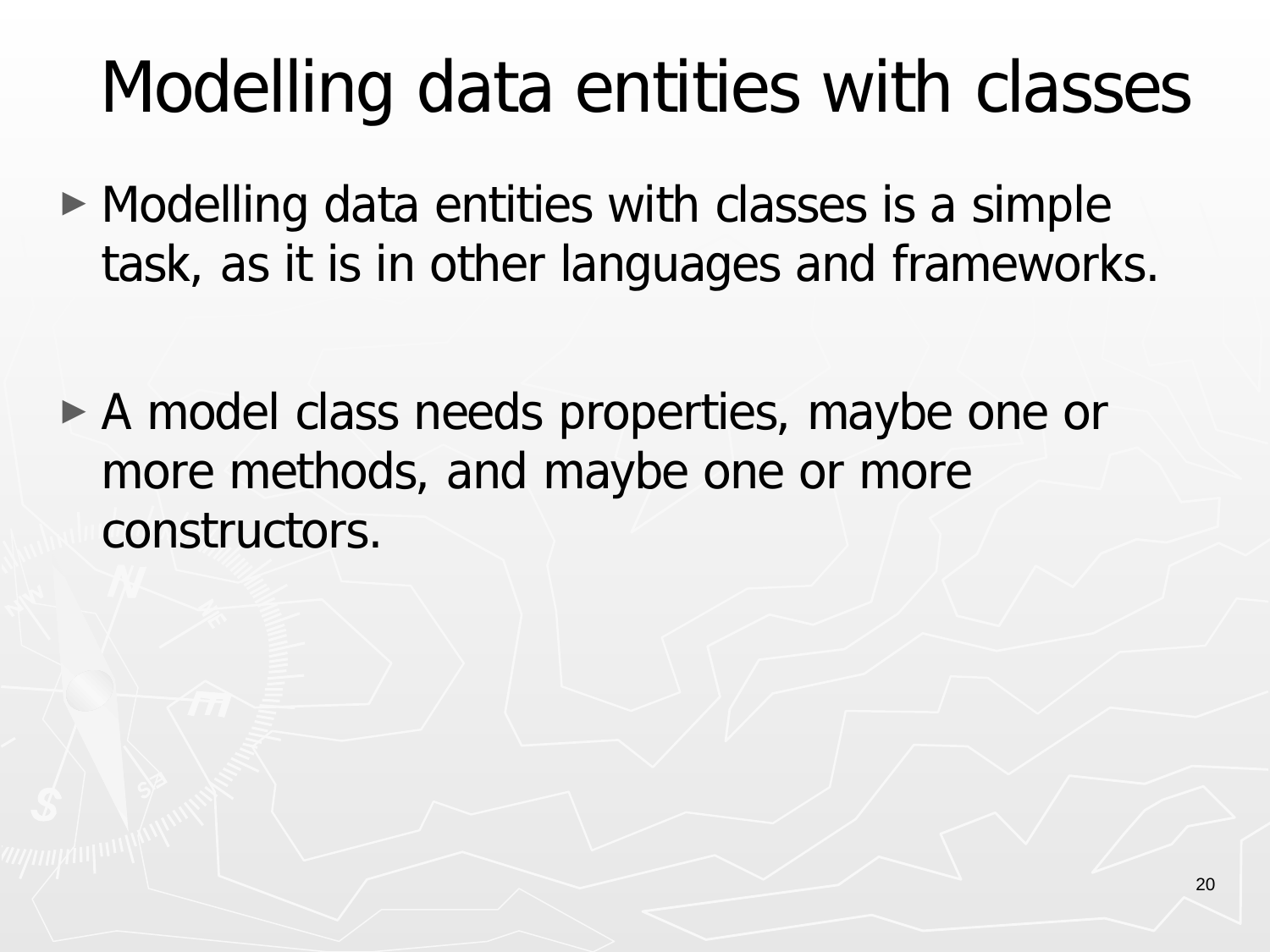

# Modelling data entities with classes
Modelling data entities with classes is a simple task, as it is in other languages and frameworks.

A model class needs properties, maybe one or more methods, and maybe one or more constructors.

20